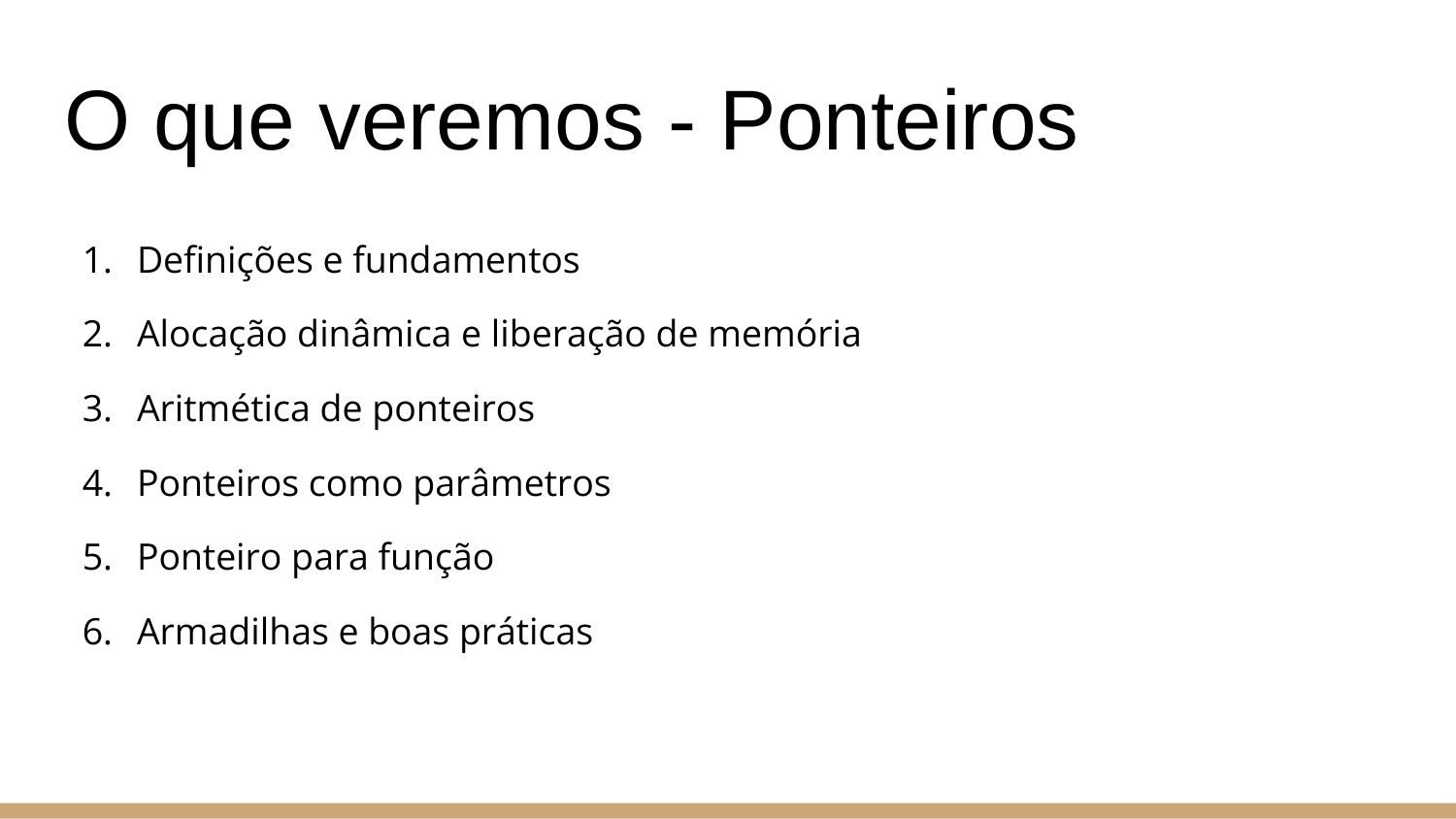

# O que veremos - Ponteiros
Definições e fundamentos
Alocação dinâmica e liberação de memória
Aritmética de ponteiros
Ponteiros como parâmetros
Ponteiro para função
Armadilhas e boas práticas